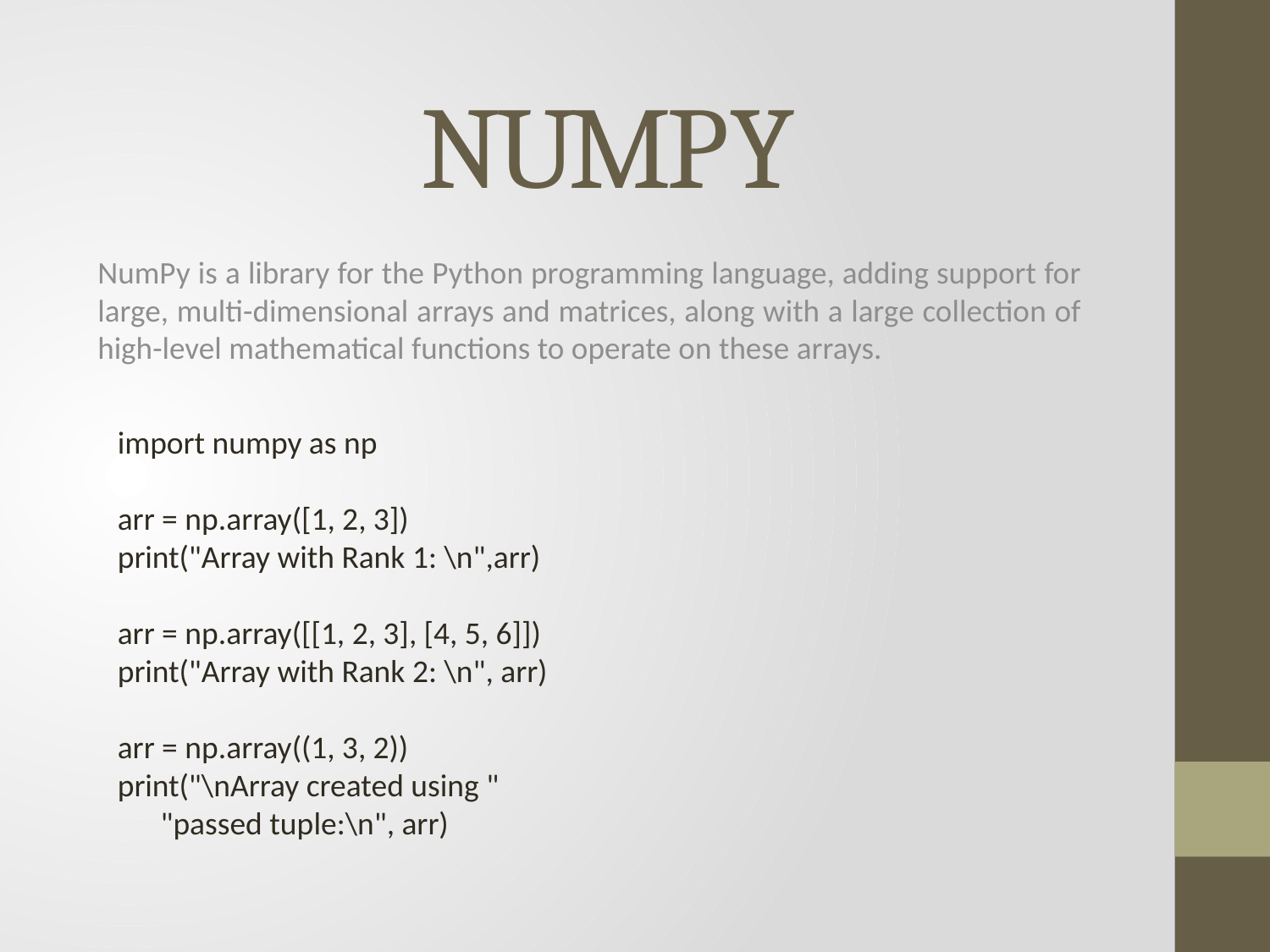

# NUMPY
NumPy is a library for the Python programming language, adding support for large, multi-dimensional arrays and matrices, along with a large collection of high-level mathematical functions to operate on these arrays.
import numpy as np

arr = np.array([1, 2, 3])
print("Array with Rank 1: \n",arr)

arr = np.array([[1, 2, 3], [4, 5, 6]])
print("Array with Rank 2: \n", arr)

arr = np.array((1, 3, 2))
print("\nArray created using "
      "passed tuple:\n", arr)